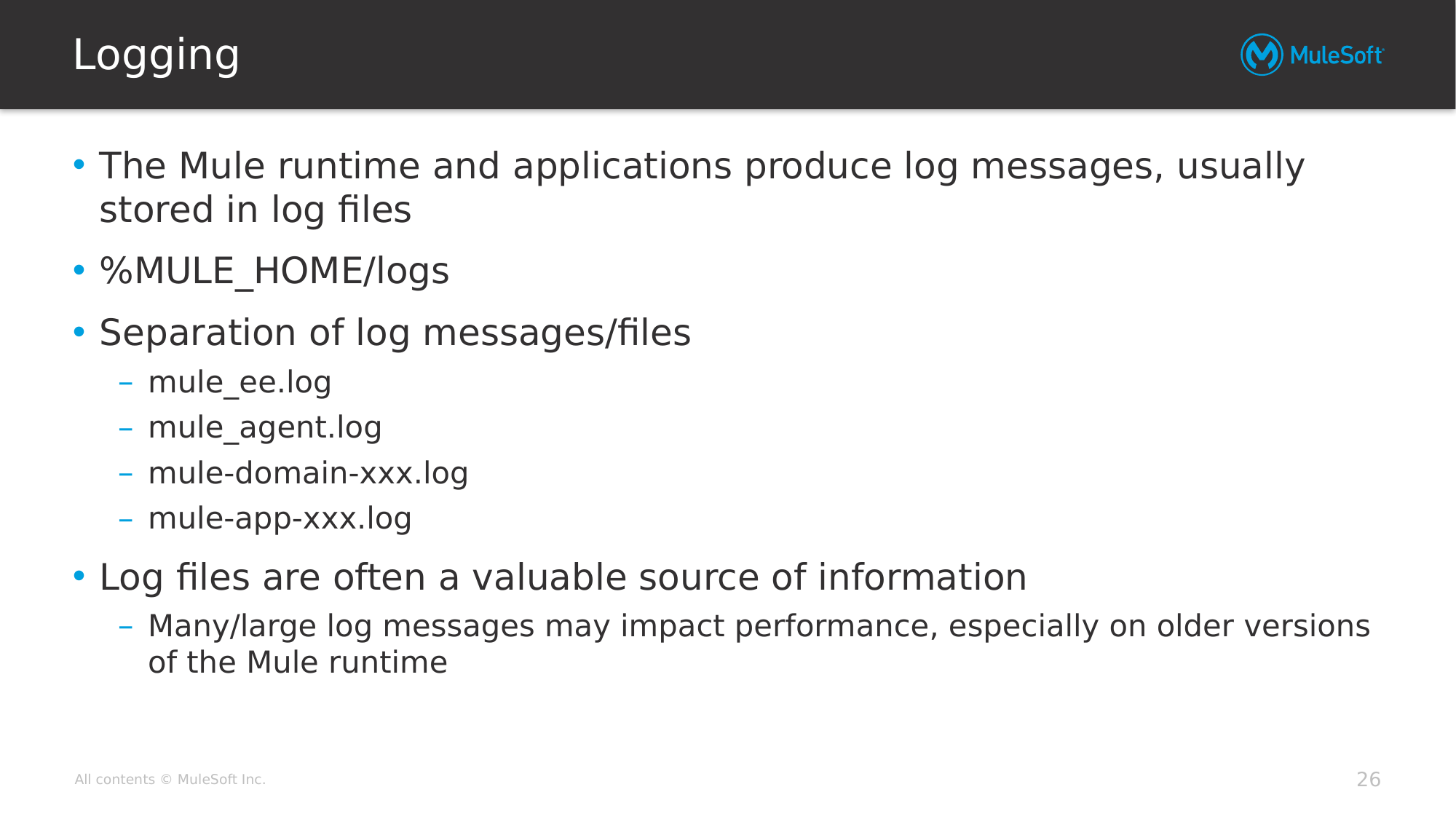

# Logging
The Mule runtime and applications produce log messages, usually stored in log files
%MULE_HOME/logs
Separation of log messages/files
mule_ee.log
mule_agent.log
mule-domain-xxx.log
mule-app-xxx.log
Log files are often a valuable source of information
Many/large log messages may impact performance, especially on older versions of the Mule runtime
26